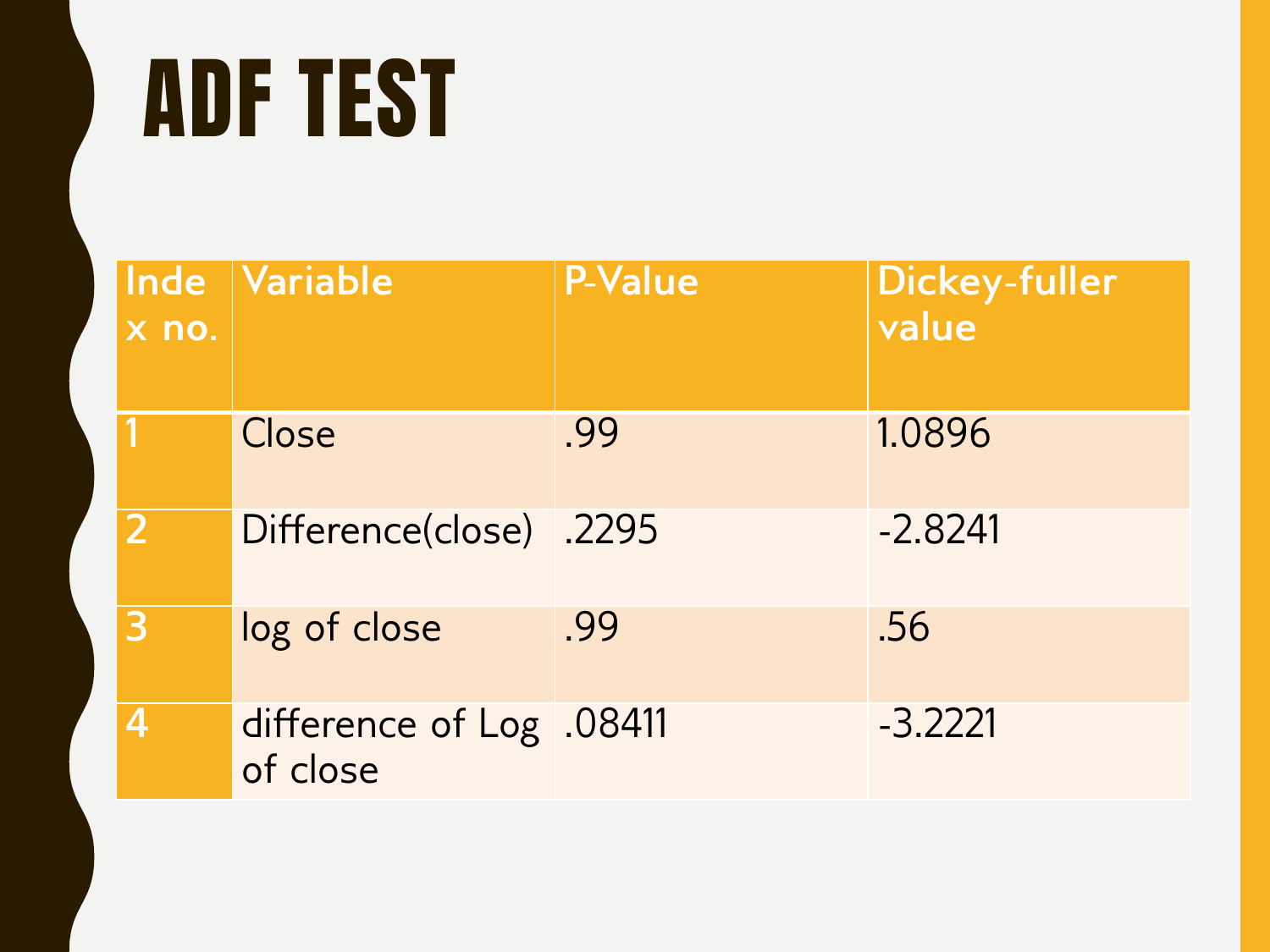

# ADF Test
| Index no. | Variable | P-Value | Dickey-fuller value |
| --- | --- | --- | --- |
| 1 | Close | .99 | 1.0896 |
| 2 | Difference(close) | .2295 | -2.8241 |
| 3 | log of close | .99 | .56 |
| 4 | difference of Log of close | .08411 | -3.2221 |